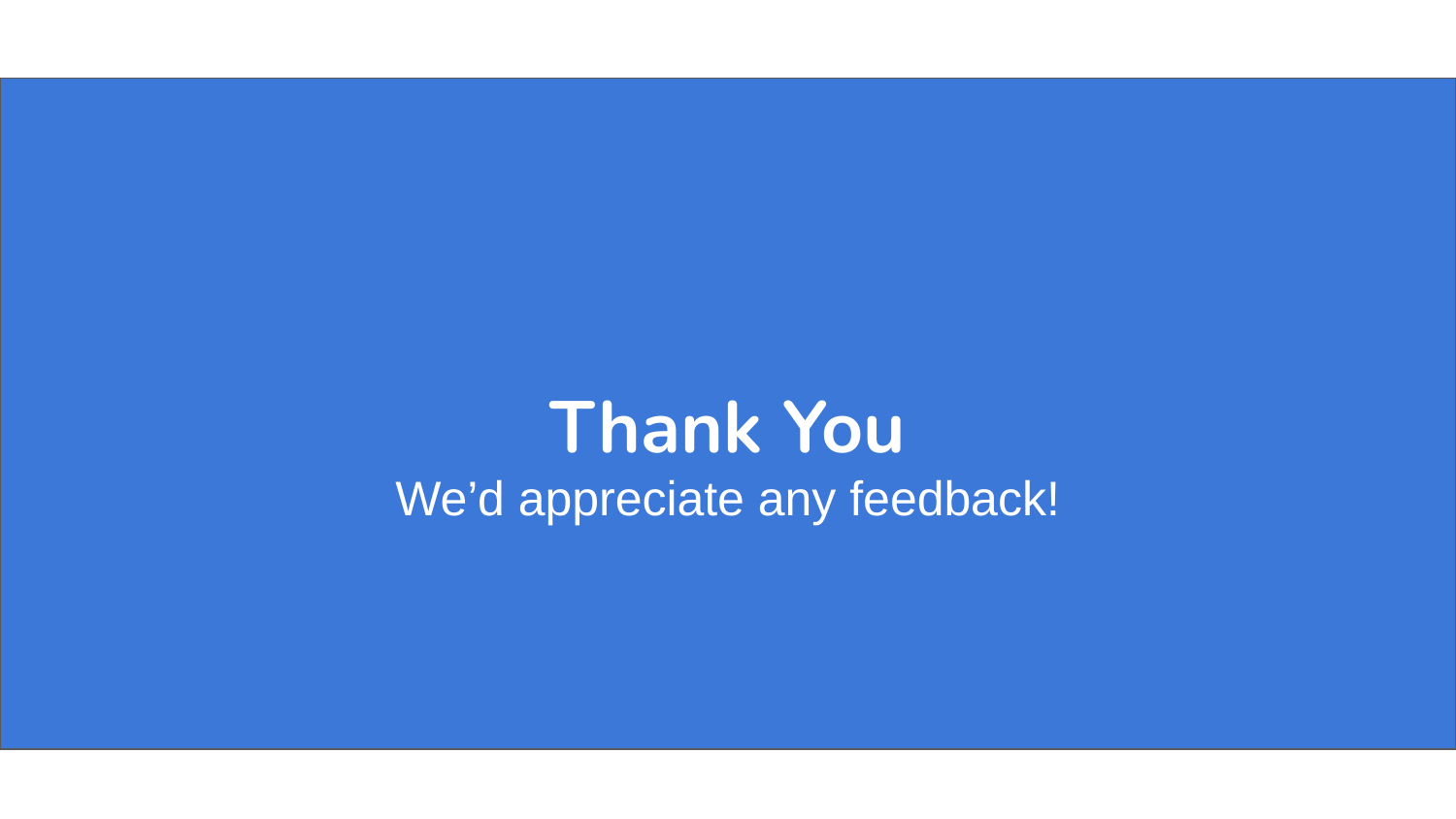

# Thank You
We’d appreciate any feedback!